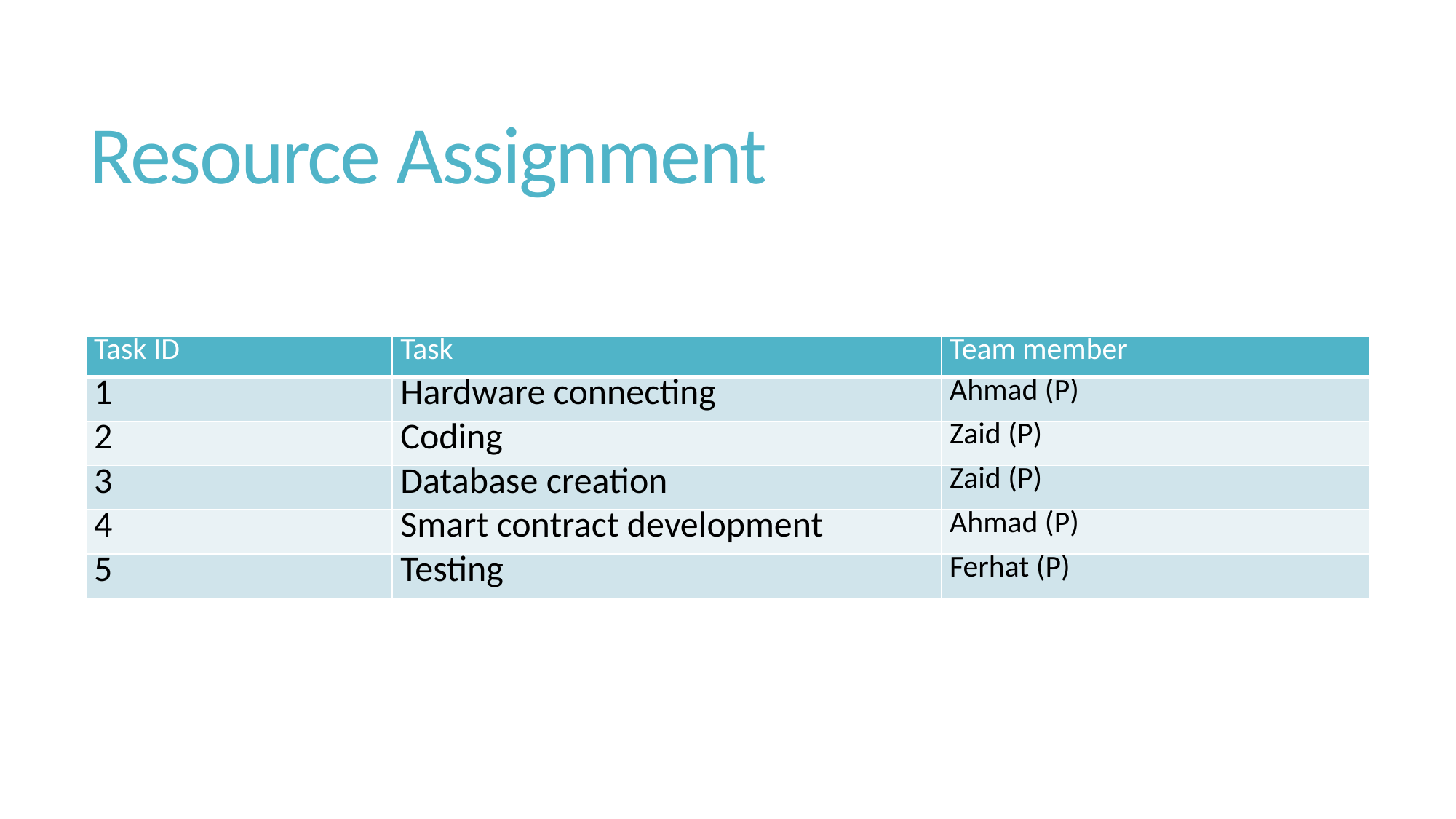

# Resource Assignment
| Task ID | Task | Team member |
| --- | --- | --- |
| 1 | Hardware connecting | Ahmad (P) |
| 2 | Coding | Zaid (P) |
| 3 | Database creation | Zaid (P) |
| 4 | Smart contract development | Ahmad (P) |
| 5 | Testing | Ferhat (P) |